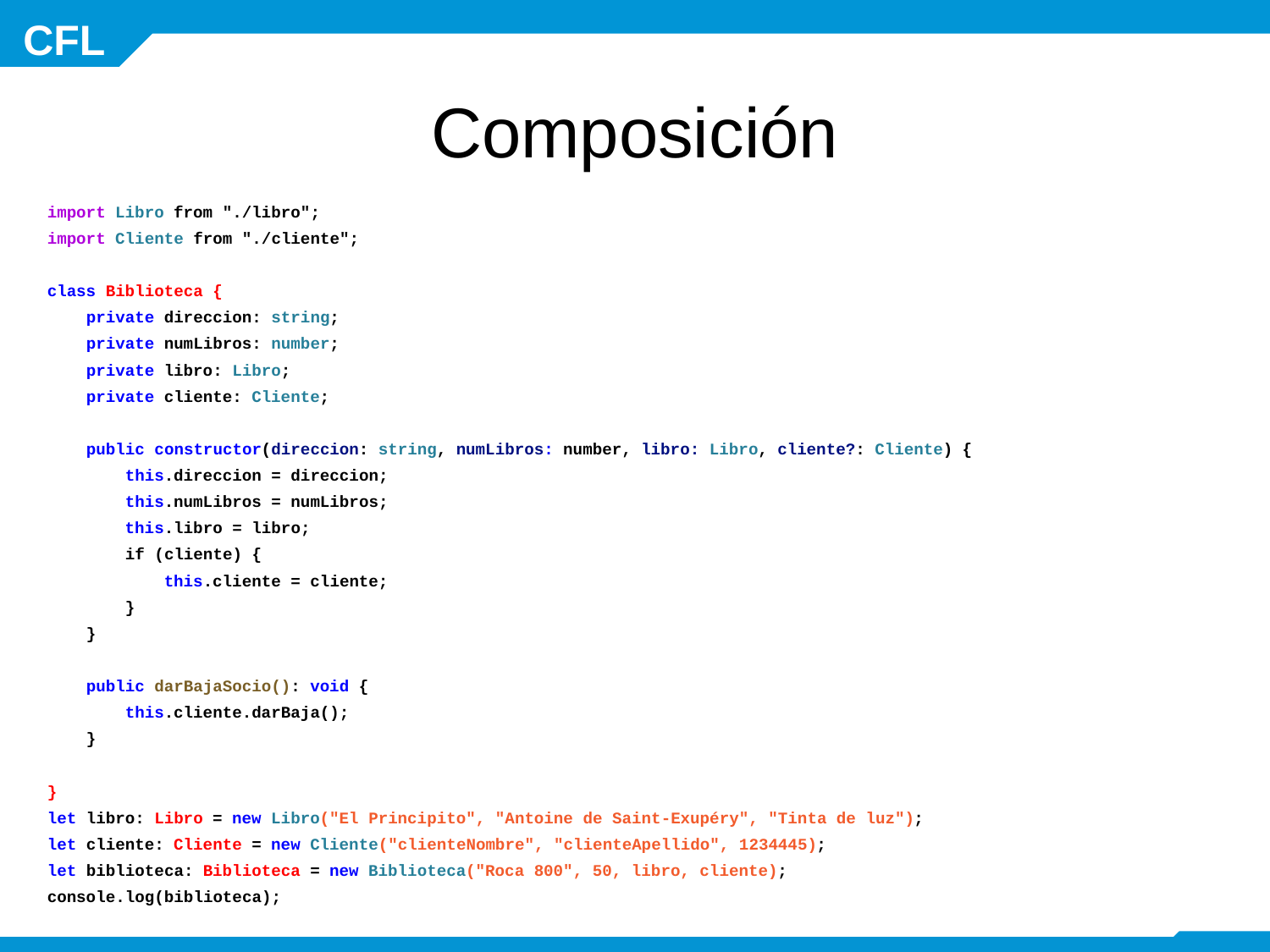

# Composición
import Libro from "./libro";
import Cliente from "./cliente";

class Biblioteca {
    private direccion: string;
    private numLibros: number;
    private libro: Libro;
    private cliente: Cliente;

    public constructor(direccion: string, numLibros: number, libro: Libro, cliente?: Cliente) {
        this.direccion = direccion;
        this.numLibros = numLibros;
        this.libro = libro;
        if (cliente) {
            this.cliente = cliente;
        }
    }

    public darBajaSocio(): void {
        this.cliente.darBaja();
    }

}
let libro: Libro = new Libro("El Principito", "Antoine de Saint-Exupéry", "Tinta de luz");
let cliente: Cliente = new Cliente("clienteNombre", "clienteApellido", 1234445);
let biblioteca: Biblioteca = new Biblioteca("Roca 800", 50, libro, cliente);
console.log(biblioteca);